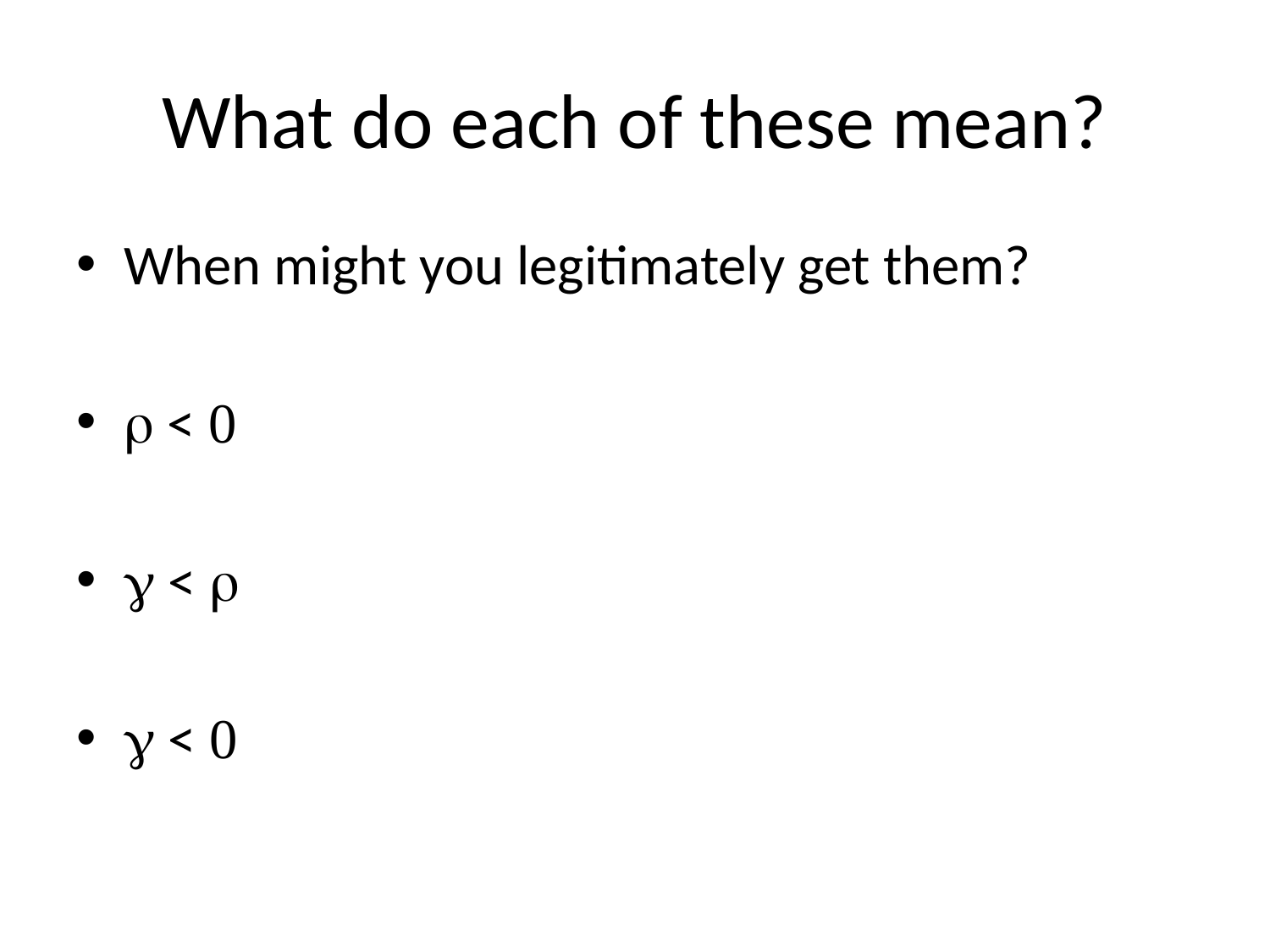

# What do each of these mean?
When might you legitimately get them?

ρ < 0

γ < ρ

γ < 0